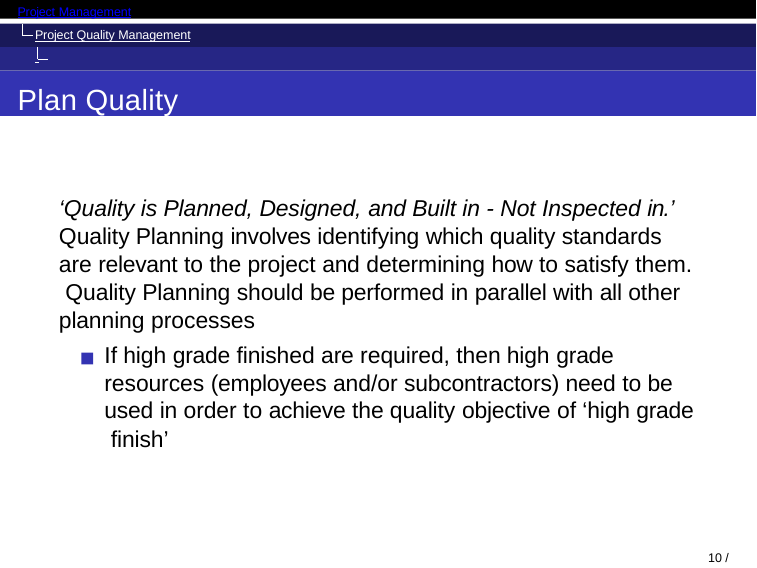

Project Management
Project Quality Management  Plan Quality

Plan Quality
‘Quality is Planned, Designed, and Built in - Not Inspected in.’  Quality Planning involves identifying which quality standards  are relevant to the project and determining how to satisfy them.  Quality Planning should be performed in parallel with all other  planning processes
If high grade finished are required, then high grade  resources (employees and/or subcontractors) need to be  used in order to achieve the quality objective of ‘high grade  finish’

10 / 52